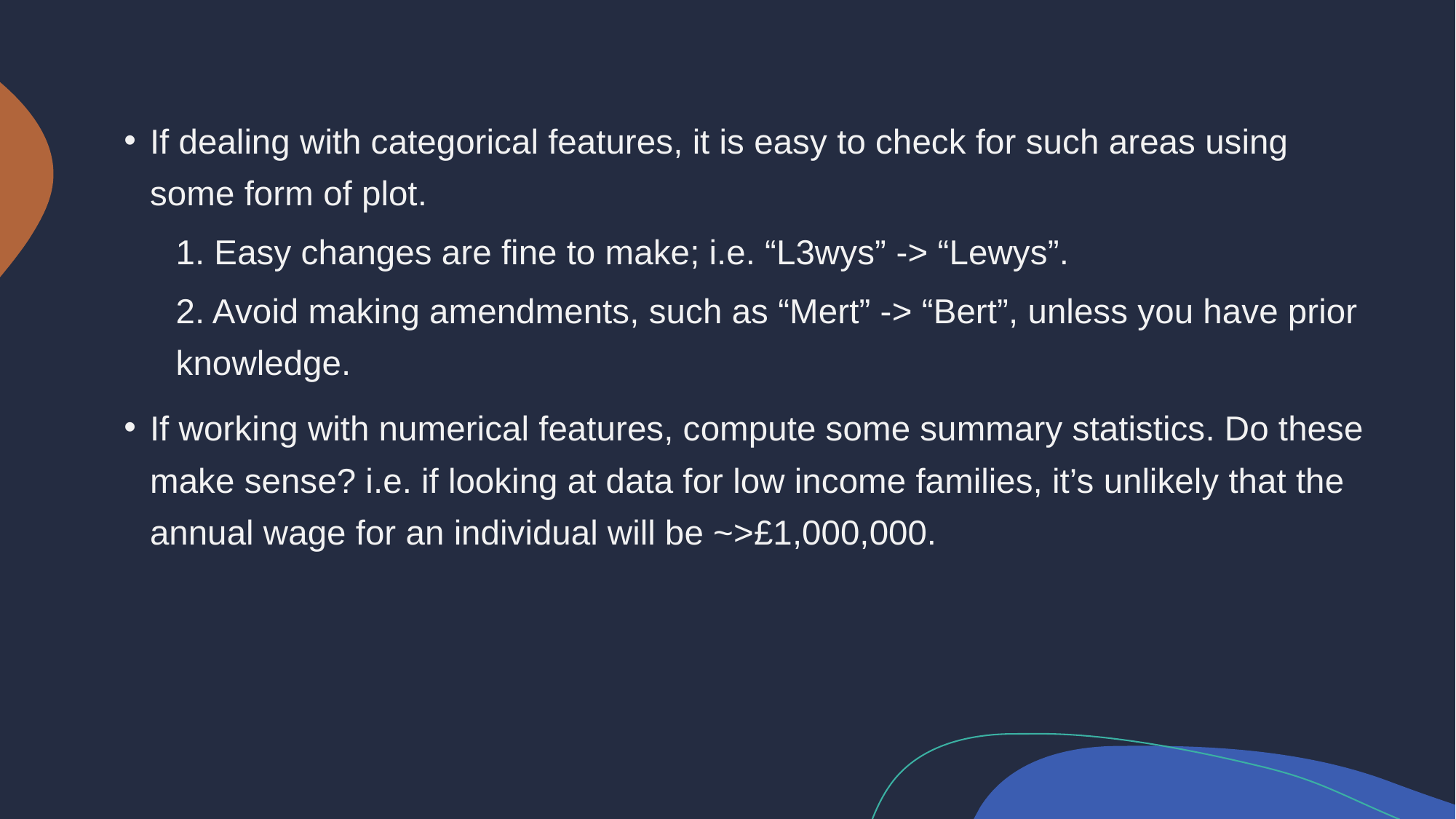

If dealing with categorical features, it is easy to check for such areas using some form of plot.
1. Easy changes are fine to make; i.e. “L3wys” -> “Lewys”.
2. Avoid making amendments, such as “Mert” -> “Bert”, unless you have prior knowledge.
If working with numerical features, compute some summary statistics. Do these make sense? i.e. if looking at data for low income families, it’s unlikely that the annual wage for an individual will be ~>£1,000,000.